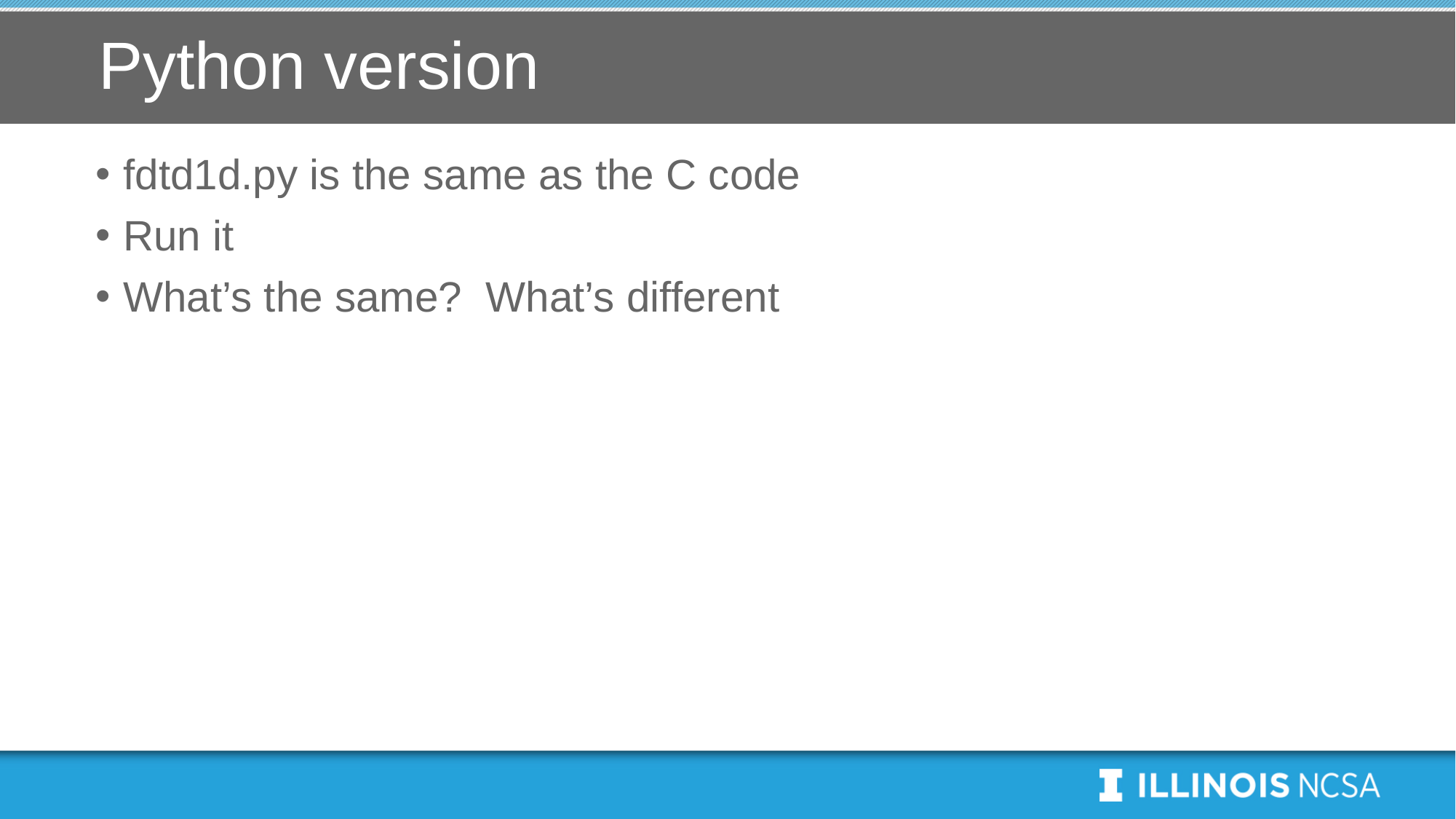

# Python version
fdtd1d.py is the same as the C code
Run it
What’s the same?  What’s different